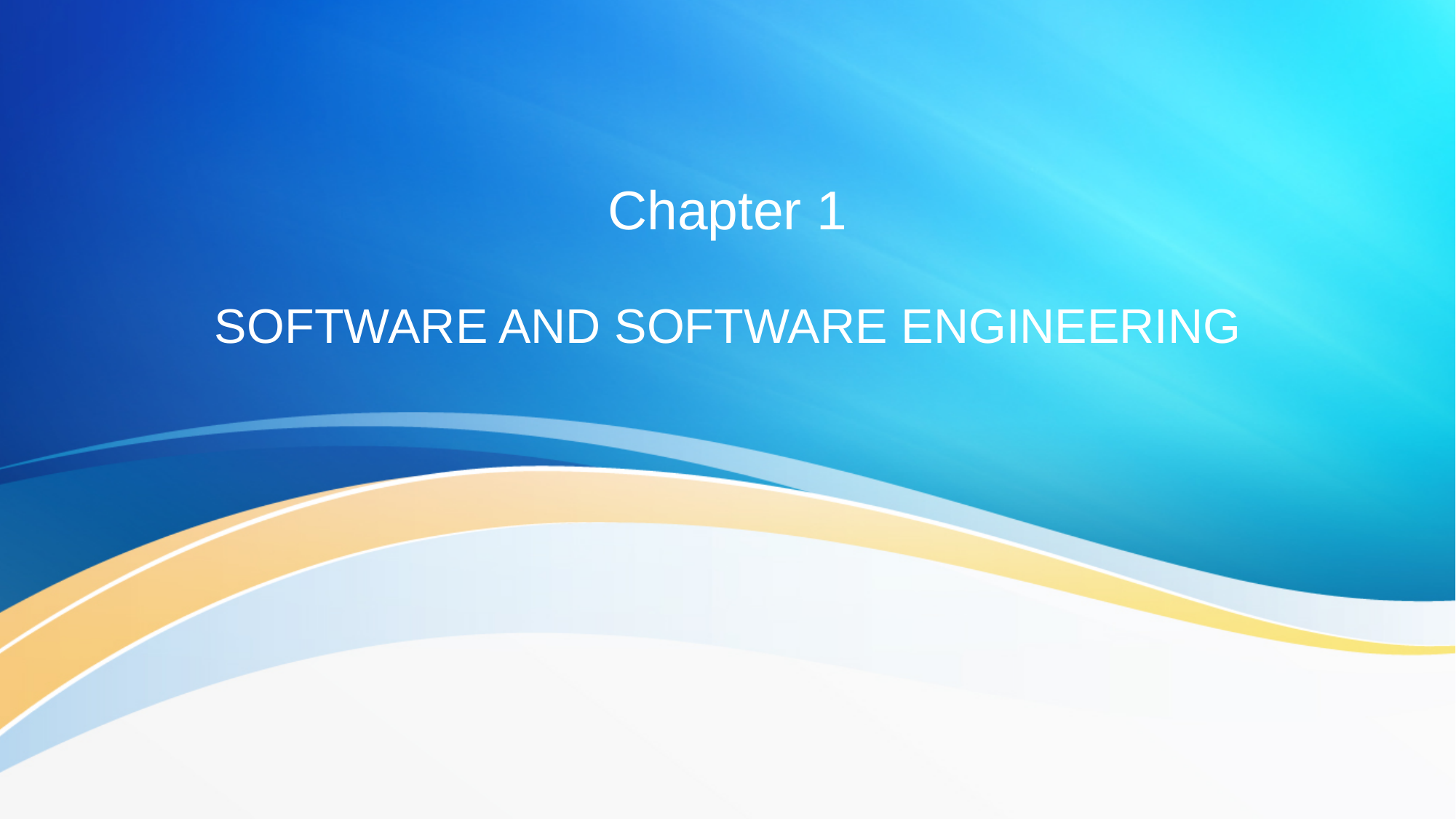

# Chapter 1
SOFTWARE AND SOFTWARE ENGINEERING